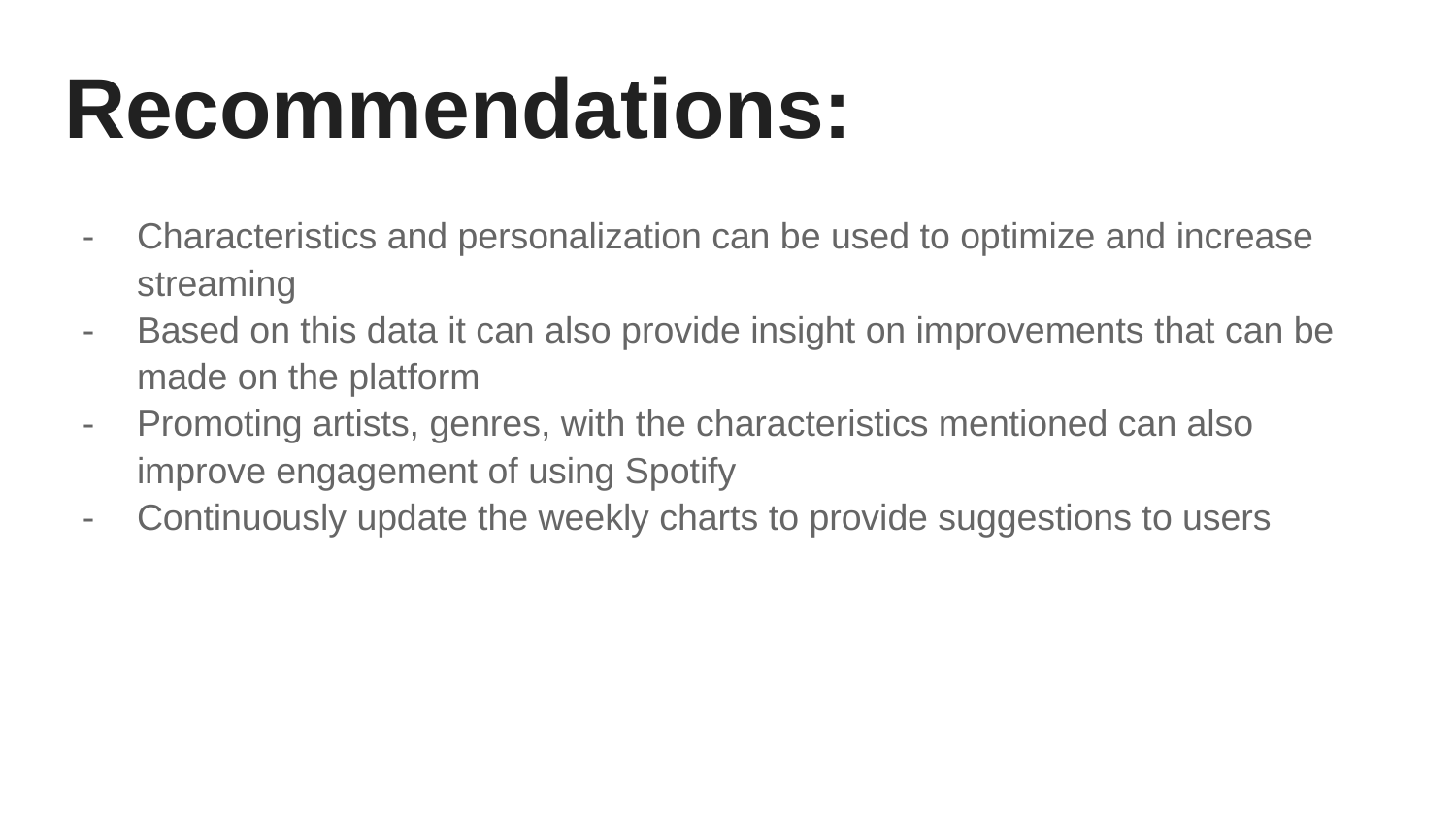

# Recommendations:
Characteristics and personalization can be used to optimize and increase streaming
Based on this data it can also provide insight on improvements that can be made on the platform
Promoting artists, genres, with the characteristics mentioned can also improve engagement of using Spotify
Continuously update the weekly charts to provide suggestions to users